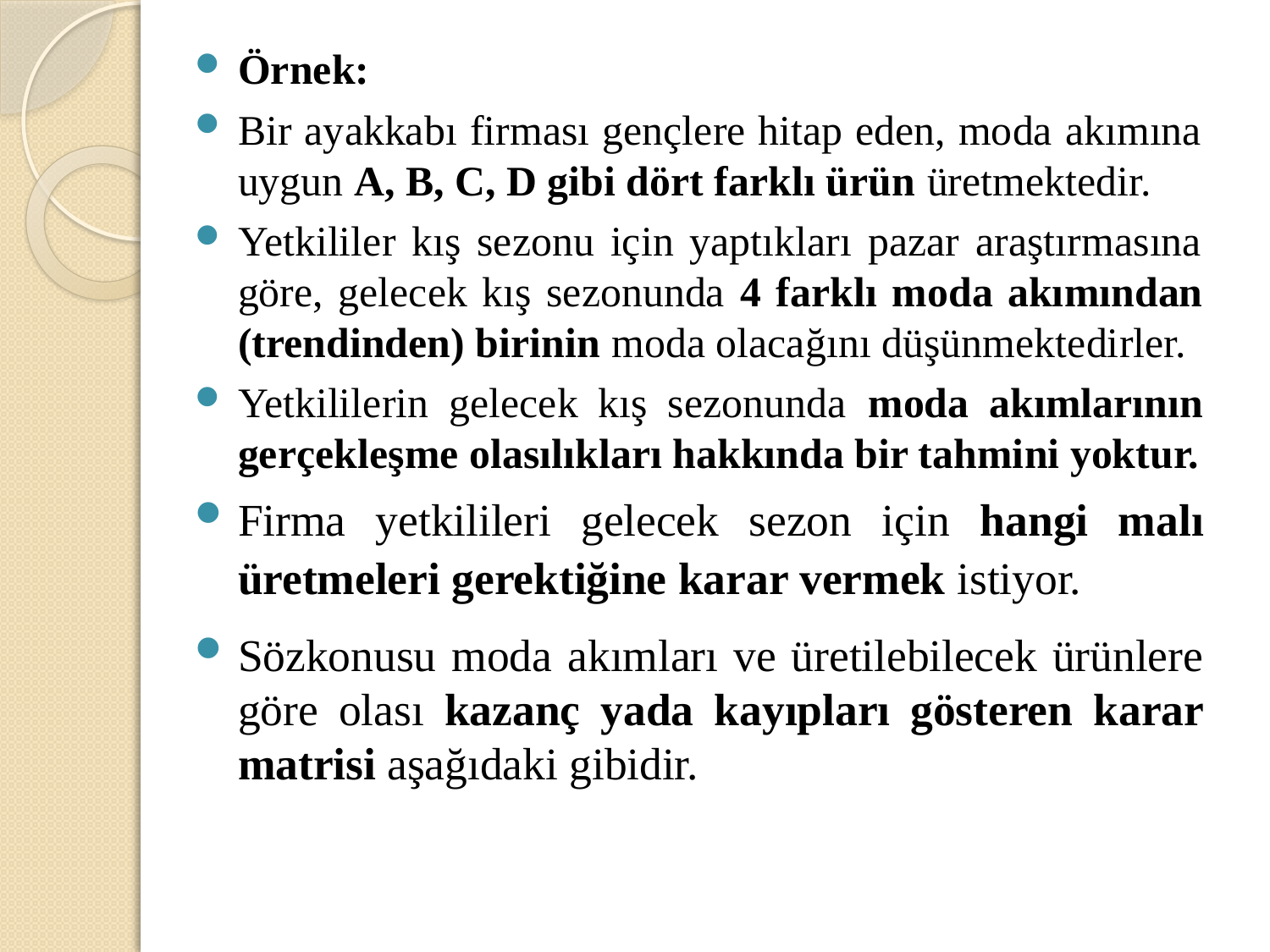

Örnek:
Bir ayakkabı firması gençlere hitap eden, moda akımına uygun A, B, C, D gibi dört farklı ürün üretmektedir.
Yetkililer kış sezonu için yaptıkları pazar araştırmasına göre, gelecek kış sezonunda 4 farklı moda akımından (trendinden) birinin moda olacağını düşünmektedirler.
Yetkililerin gelecek kış sezonunda moda akımlarının gerçekleşme olasılıkları hakkında bir tahmini yoktur.
Firma yetkilileri gelecek sezon için hangi malı üretmeleri gerektiğine karar vermek istiyor.
Sözkonusu moda akımları ve üretilebilecek ürünlere göre olası kazanç yada kayıpları gösteren karar matrisi aşağıdaki gibidir.